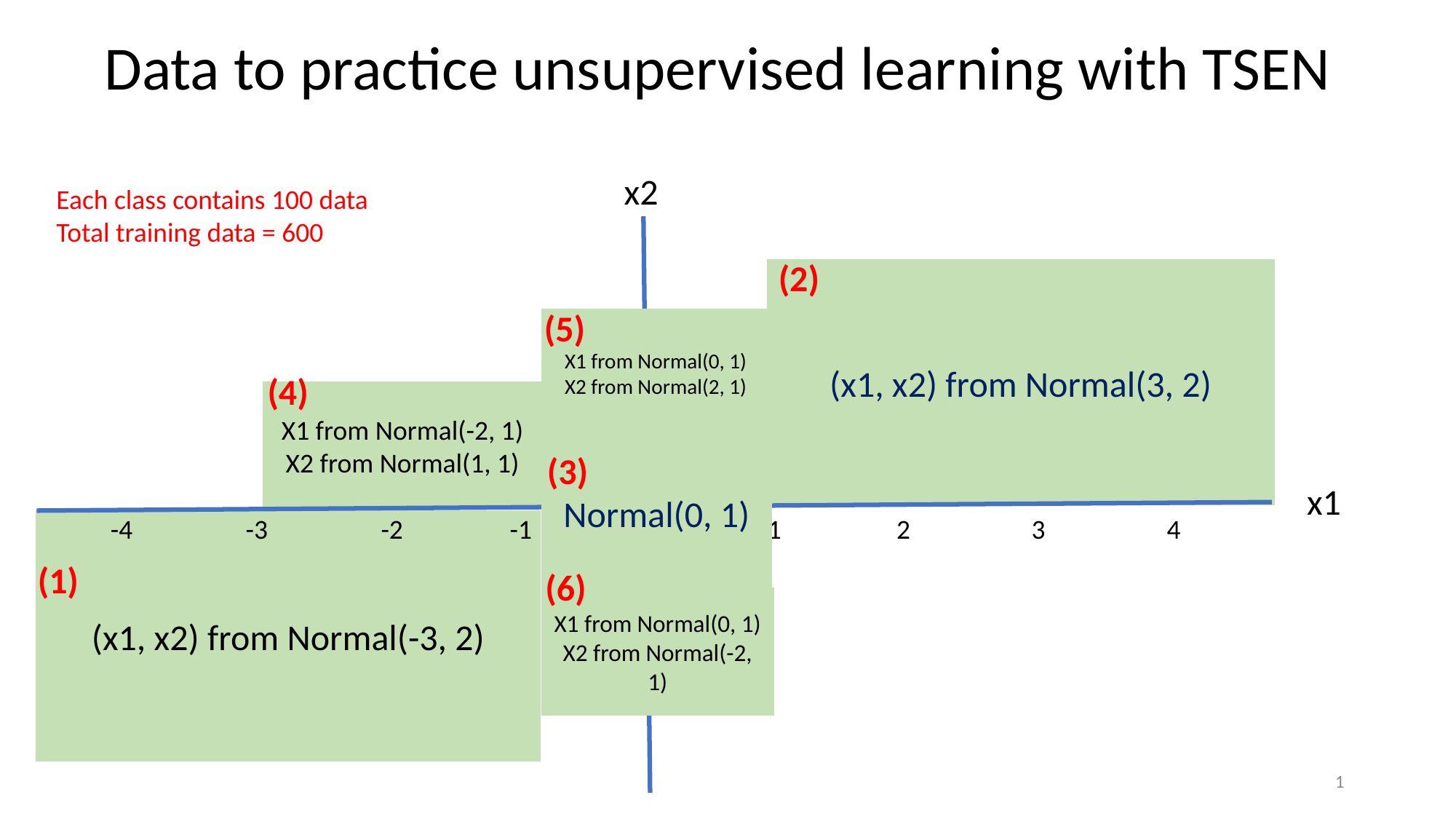

# Data to practice unsupervised learning with TSEN
x2
Each class contains 100 data
Total training data = 600
(2)
(x1, x2) from Normal(3, 2)
(5)
X1 from Normal(0, 1)
X2 from Normal(2, 1)
(4)
X1 from Normal(-2, 1)
X2 from Normal(1, 1)
Normal(0, 1)
(3)
x1
1
-4
-3
-2
-1
2
3
4
(x1, x2) from Normal(-3, 2)
(1)
(6)
X1 from Normal(0, 1)
X2 from Normal(-2, 1)
1